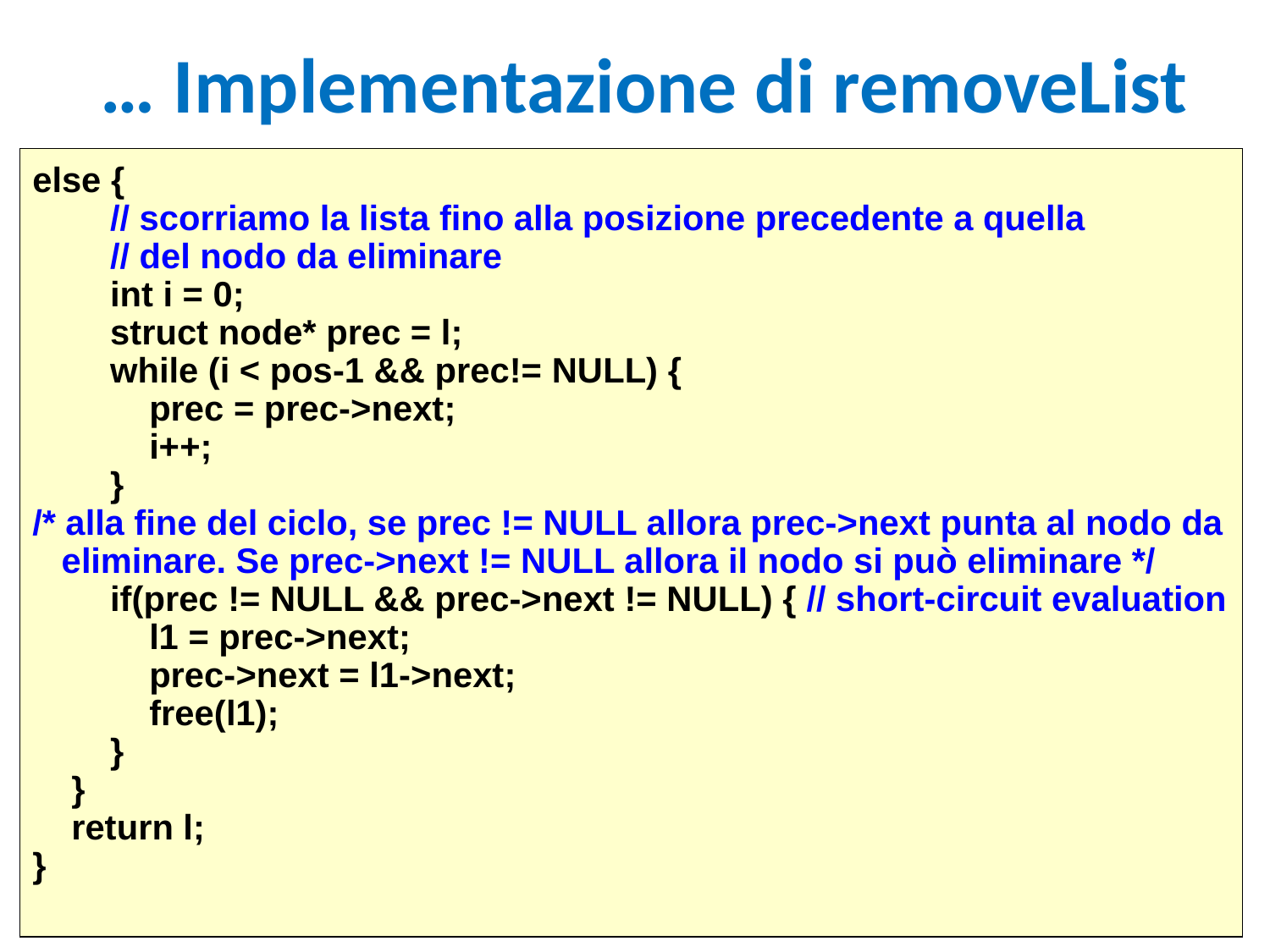

# … Implementazione di removeList
else {
        // scorriamo la lista fino alla posizione precedente a quella
        // del nodo da eliminare
        int i = 0;
        struct node* prec = l;
        while (i < pos-1 && prec!= NULL) {
            prec = prec->next;
            i++;
        }
/* alla fine del ciclo, se prec != NULL allora prec->next punta al nodo da
   eliminare. Se prec->next != NULL allora il nodo si può eliminare */
        if(prec != NULL && prec->next != NULL) { // short-circuit evaluation
            l1 = prec->next;
            prec->next = l1->next;
            free(l1);
        }
    }
    return l;
}